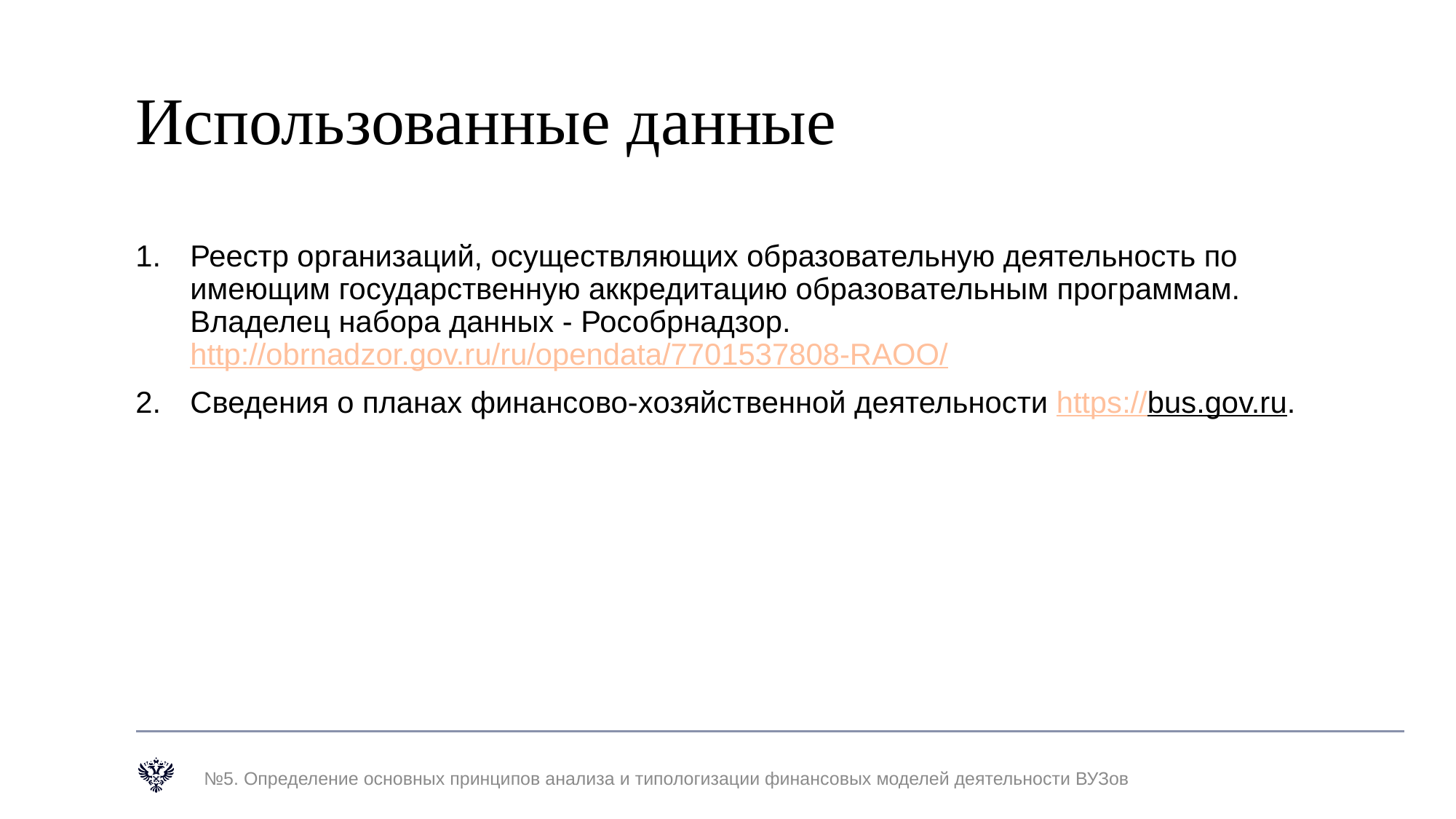

# Использованные данные
Реестр организаций, осуществляющих образовательную деятельность по имеющим государственную аккредитацию образовательным программам. Владелец набора данных - Рособрнадзор. http://obrnadzor.gov.ru/ru/opendata/7701537808-RAOO/
Сведения о планах финансово-хозяйственной деятельности https://bus.gov.ru.
№5. Определение основных принципов анализа и типологизации финансовых моделей деятельности ВУЗов